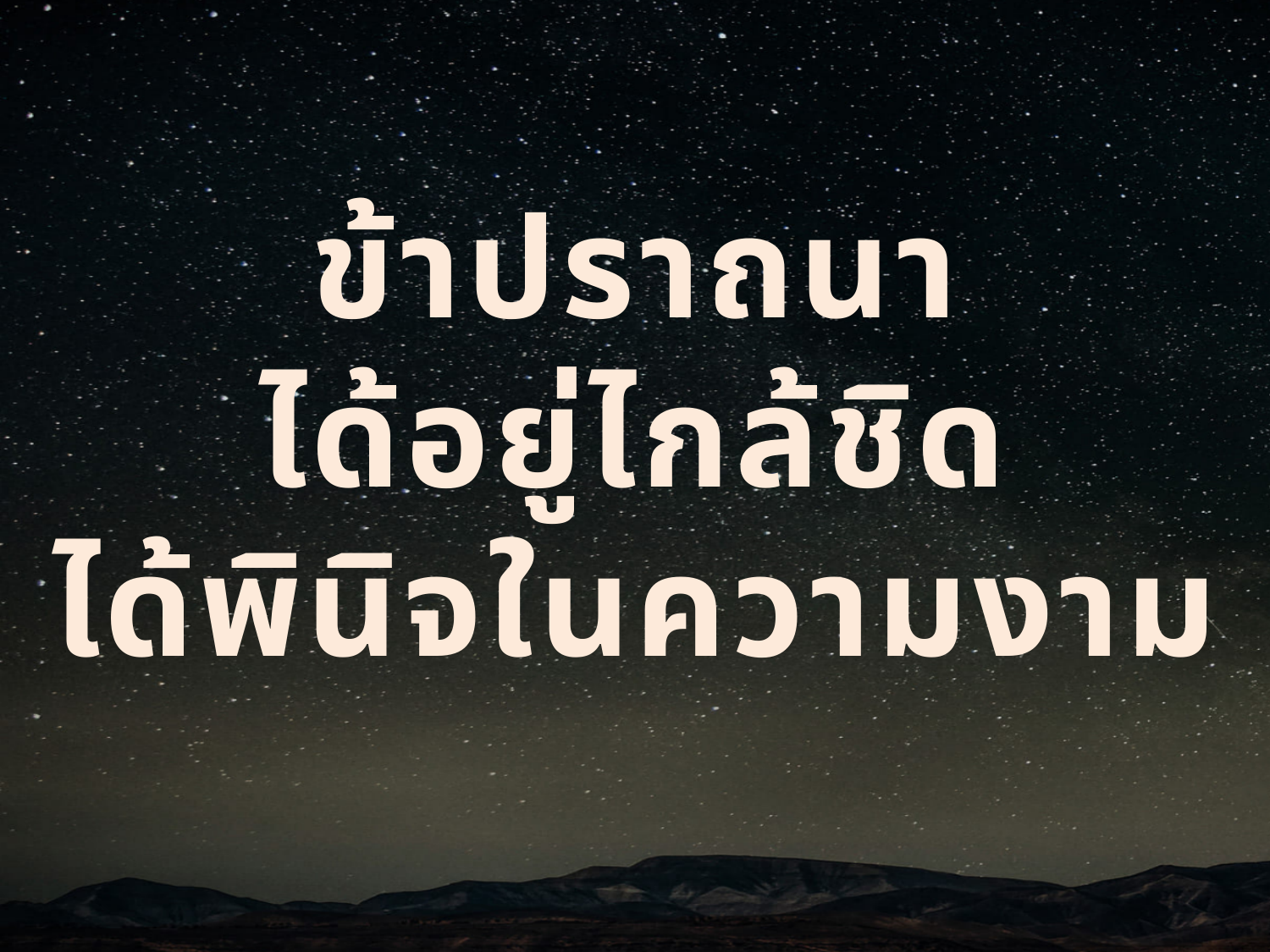

ข้าปราถนา
ได้อยู่ไกล้ชิด
ได้พินิจในความงาม